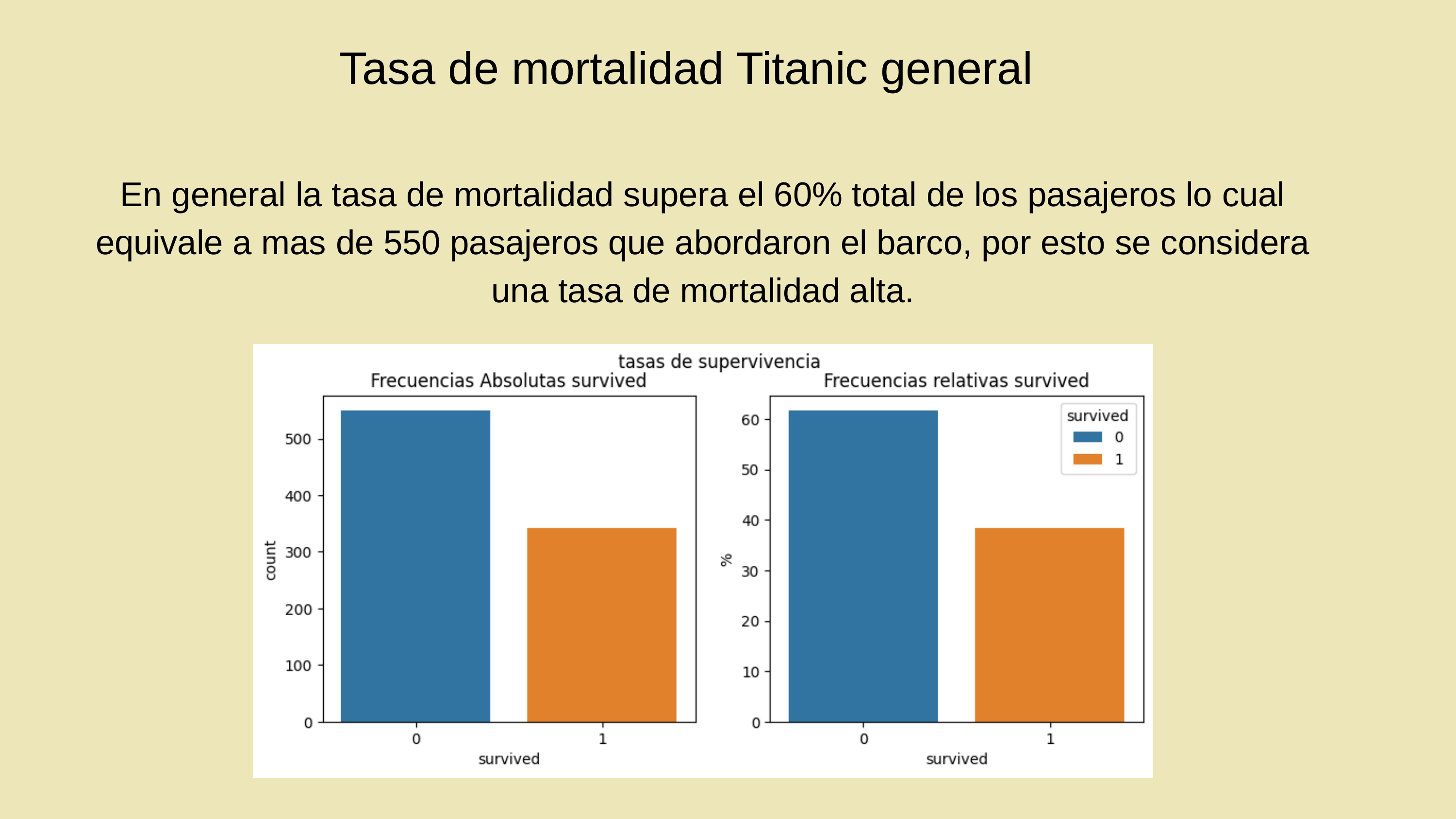

Tasa de mortalidad Titanic general
En general la tasa de mortalidad supera el 60% total de los pasajeros lo cual equivale a mas de 550 pasajeros que abordaron el barco, por esto se considera una tasa de mortalidad alta.